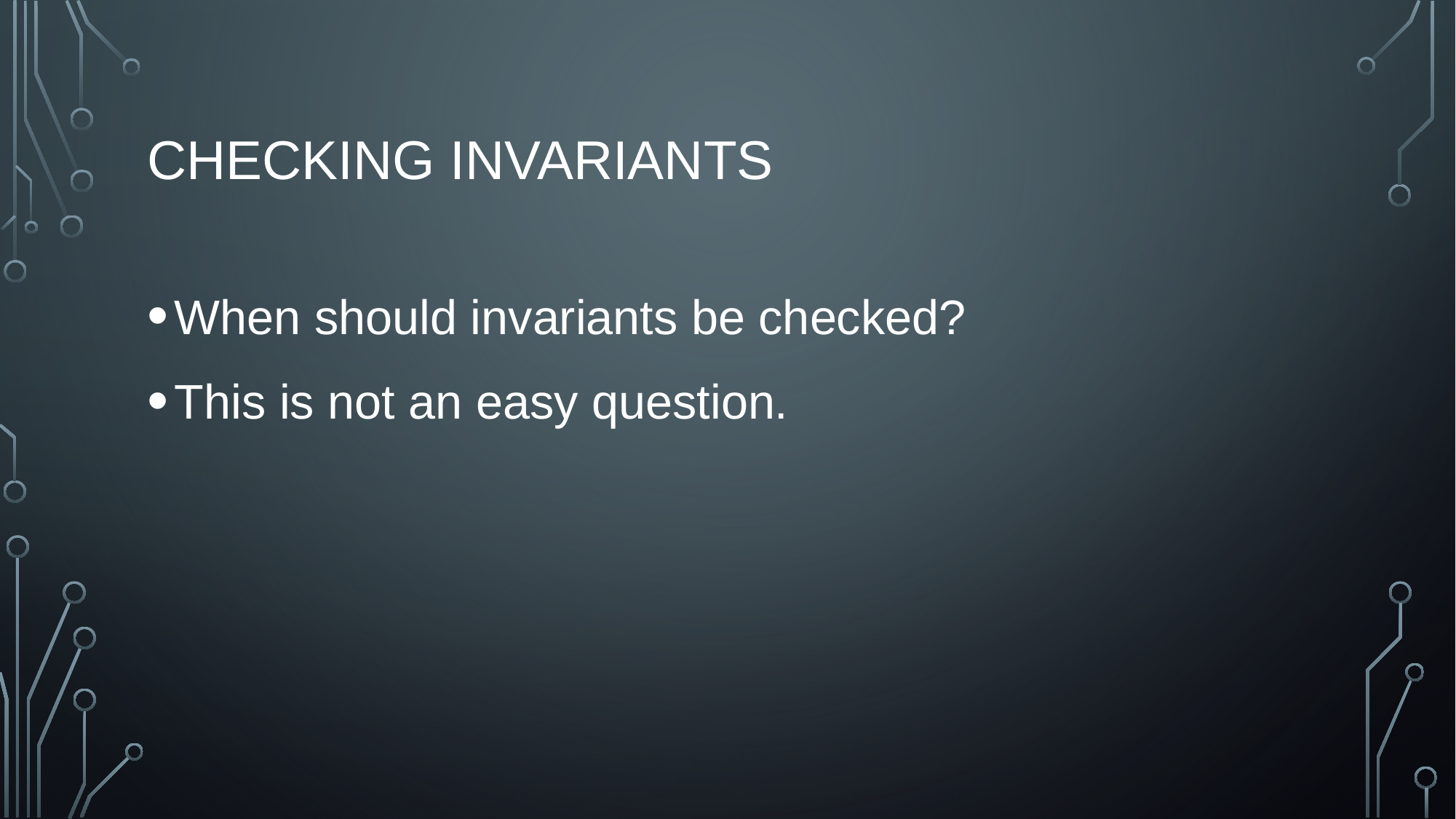

# Checking invariants
When should invariants be checked?
This is not an easy question.